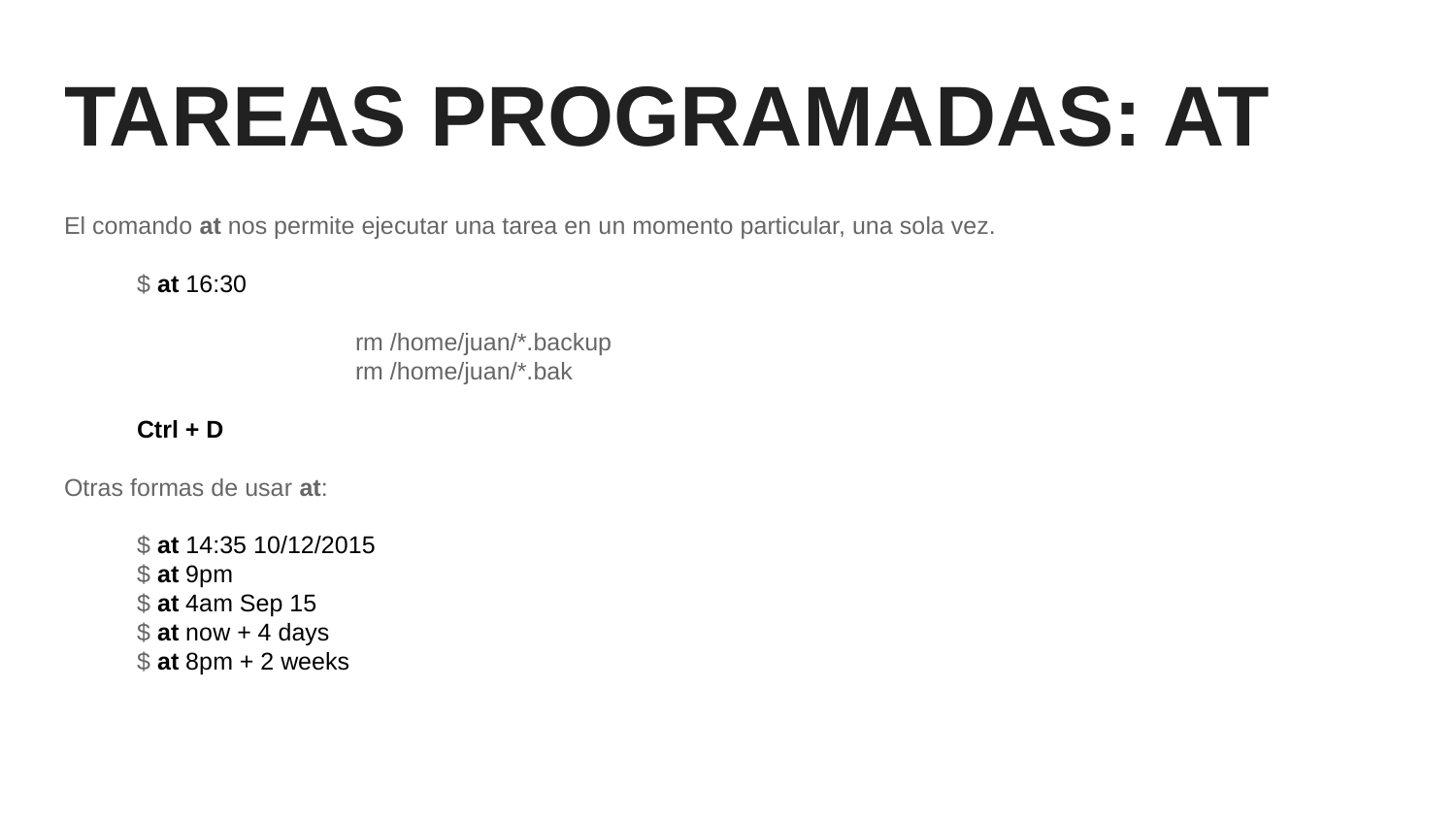

# TAREAS PROGRAMADAS: AT
El comando at nos permite ejecutar una tarea en un momento particular, una sola vez.

$ at 16:30

		rm /home/juan/*.backup
		rm /home/juan/*.bak

Ctrl + D

Otras formas de usar at:

$ at 14:35 10/12/2015
$ at 9pm
$ at 4am Sep 15
$ at now + 4 days
$ at 8pm + 2 weeks